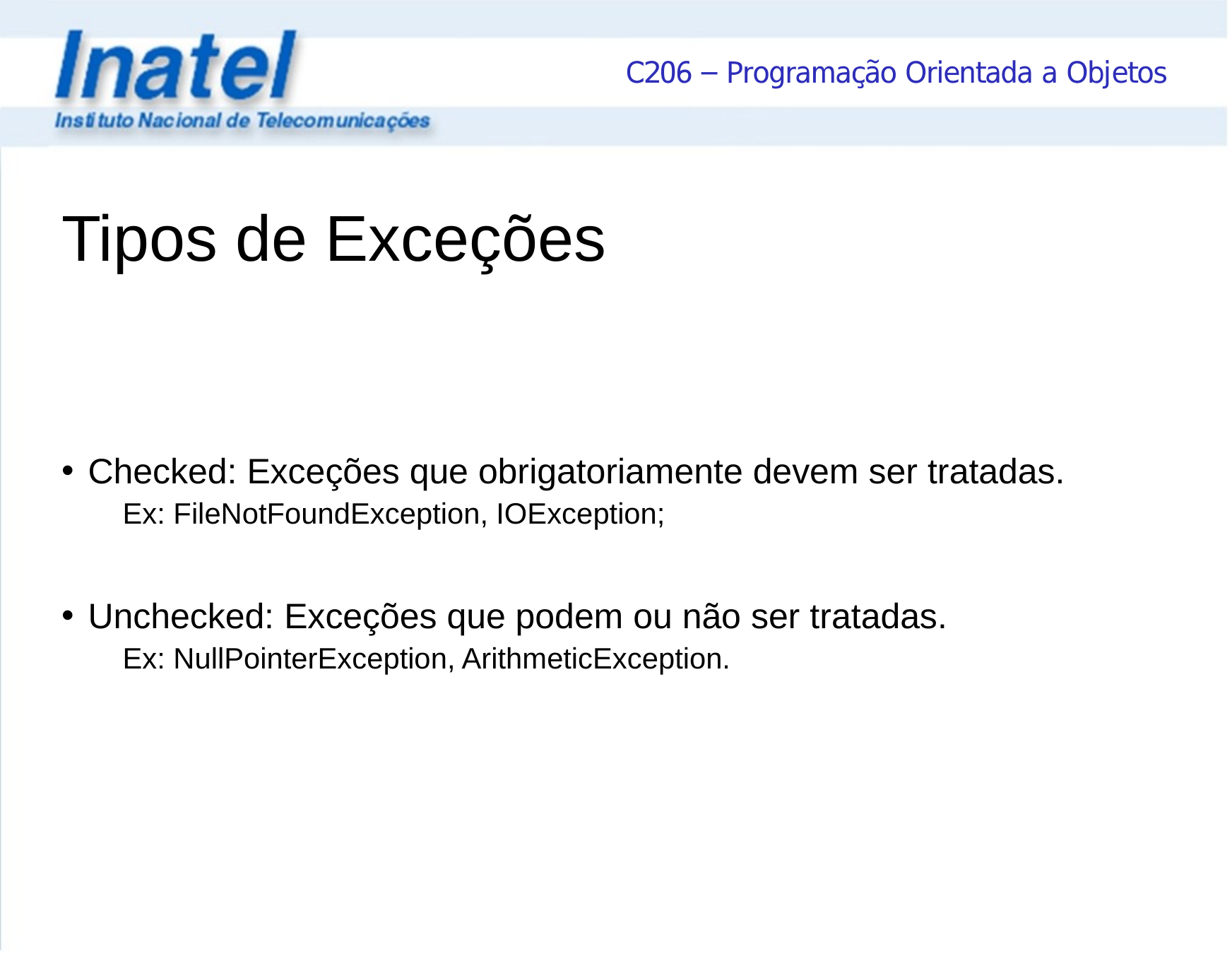

# Tipos de Exceções
Checked: Exceções que obrigatoriamente devem ser tratadas.
 Ex: FileNotFoundException, IOException;

Unchecked: Exceções que podem ou não ser tratadas.
 Ex: NullPointerException, ArithmeticException.